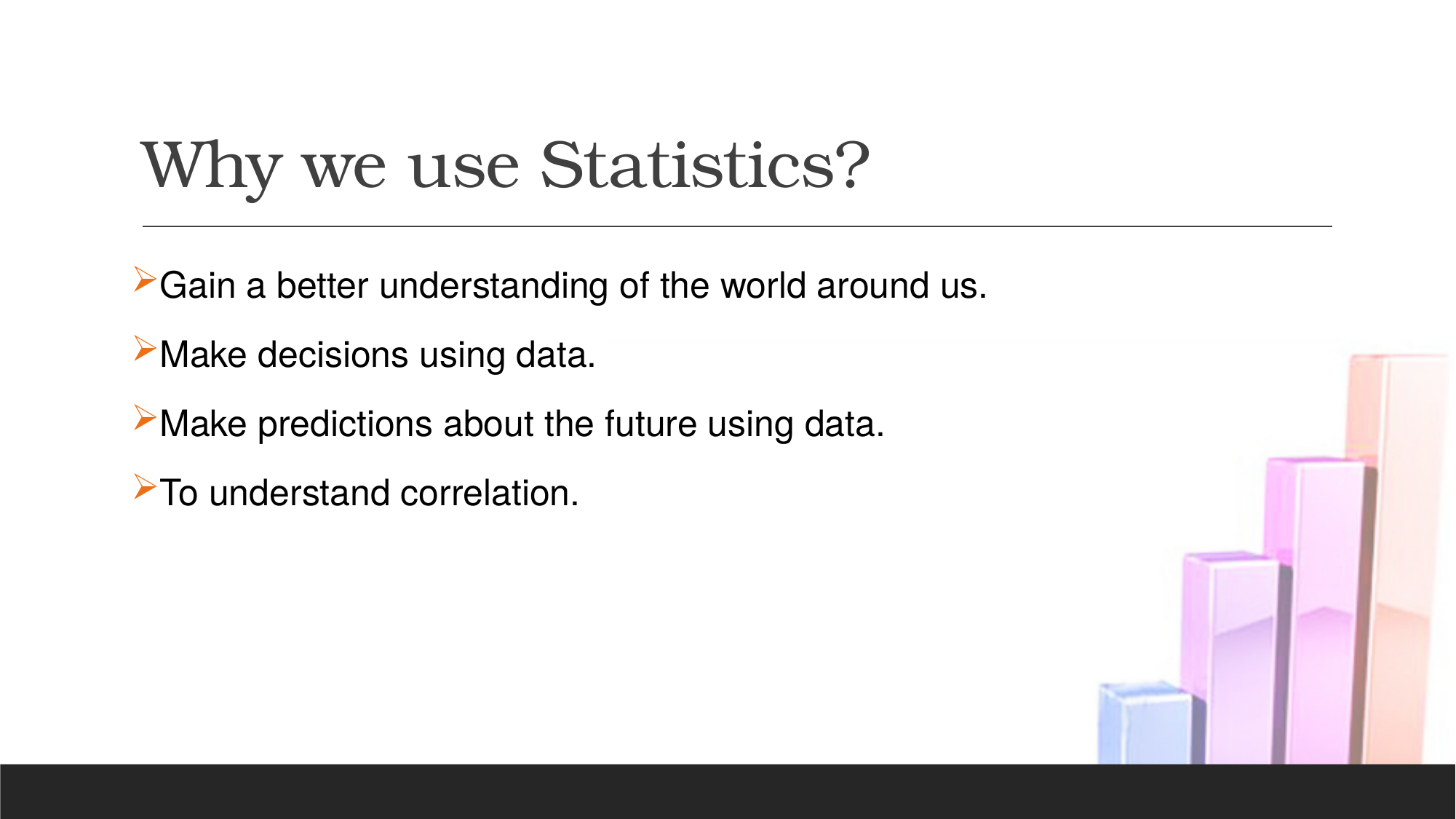

# Why we use Statistics?
Gain a better understanding of the world around us.
Make decisions using data.
Make predictions about the future using data.
To understand correlation.